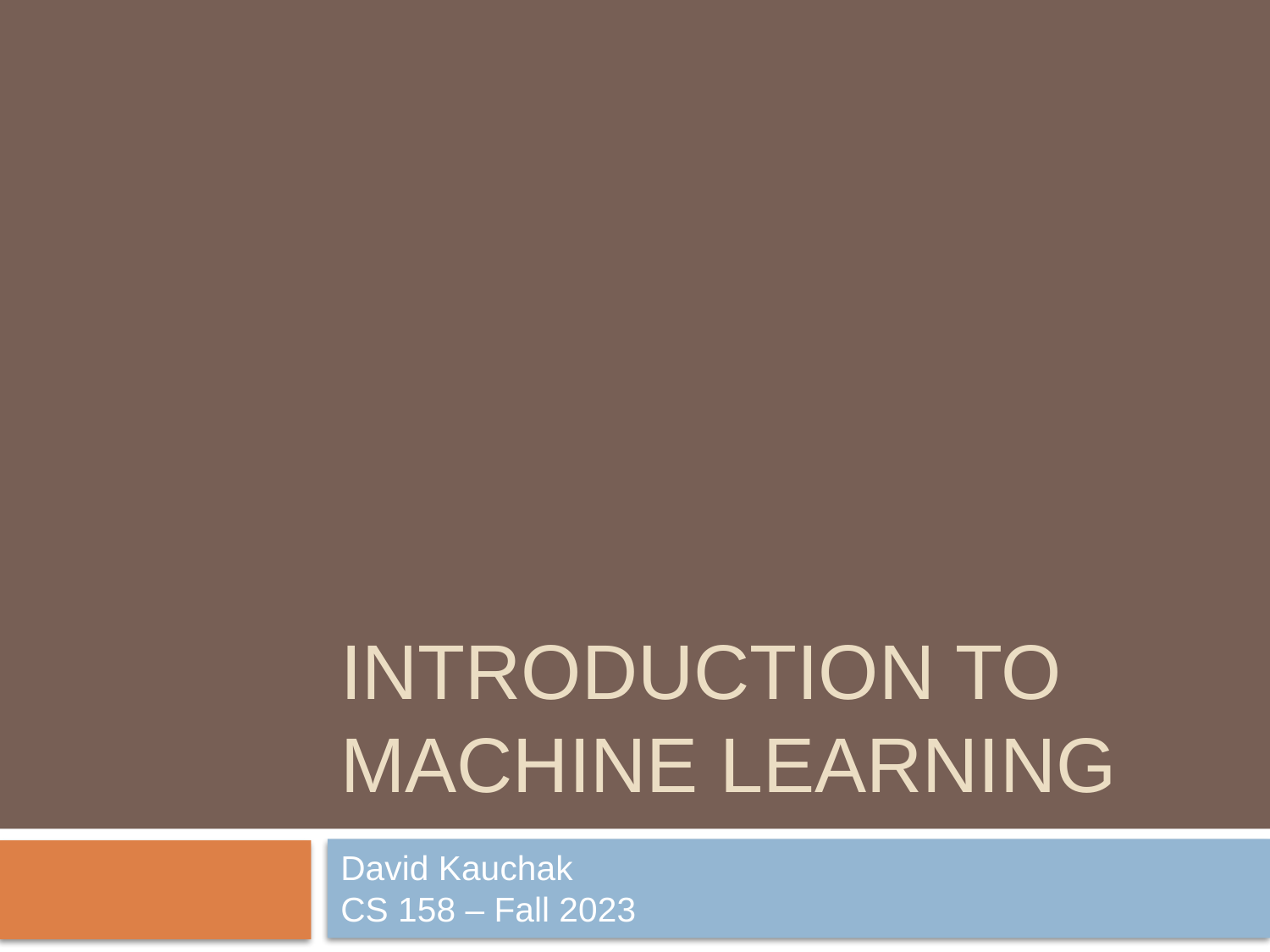

# Introduction to Machine Learning
David Kauchak
CS 158 – Fall 2023